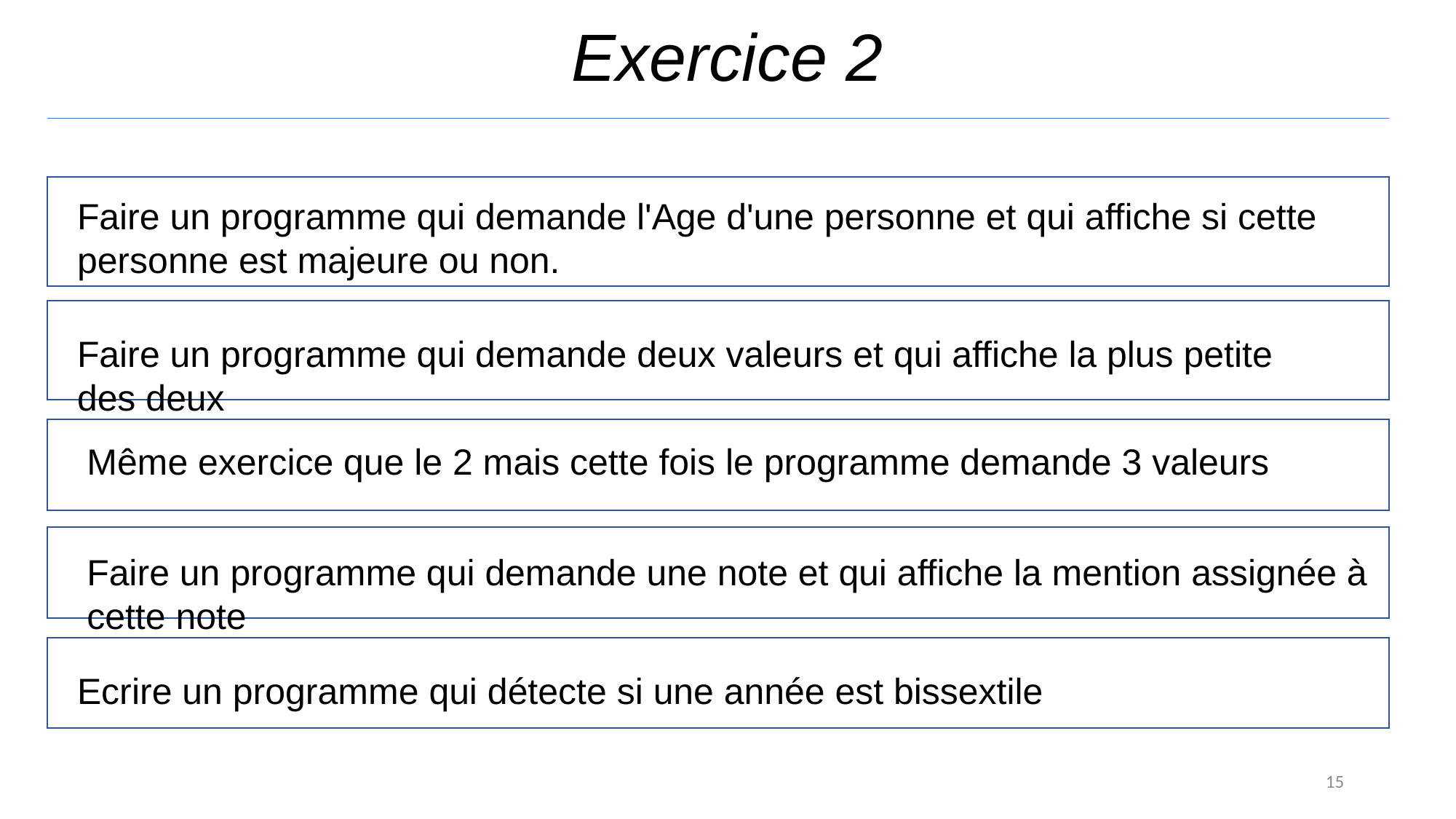

# Exercice 2

Faire un programme qui demande l'Age d'une personne et qui affiche si cette personne est majeure ou non.

Faire un programme qui demande deux valeurs et qui affiche la plus petite des deux

Même exercice que le 2 mais cette fois le programme demande 3 valeurs

Faire un programme qui demande une note et qui affiche la mention assignée à cette note

Ecrire un programme qui détecte si une année est bissextile
15